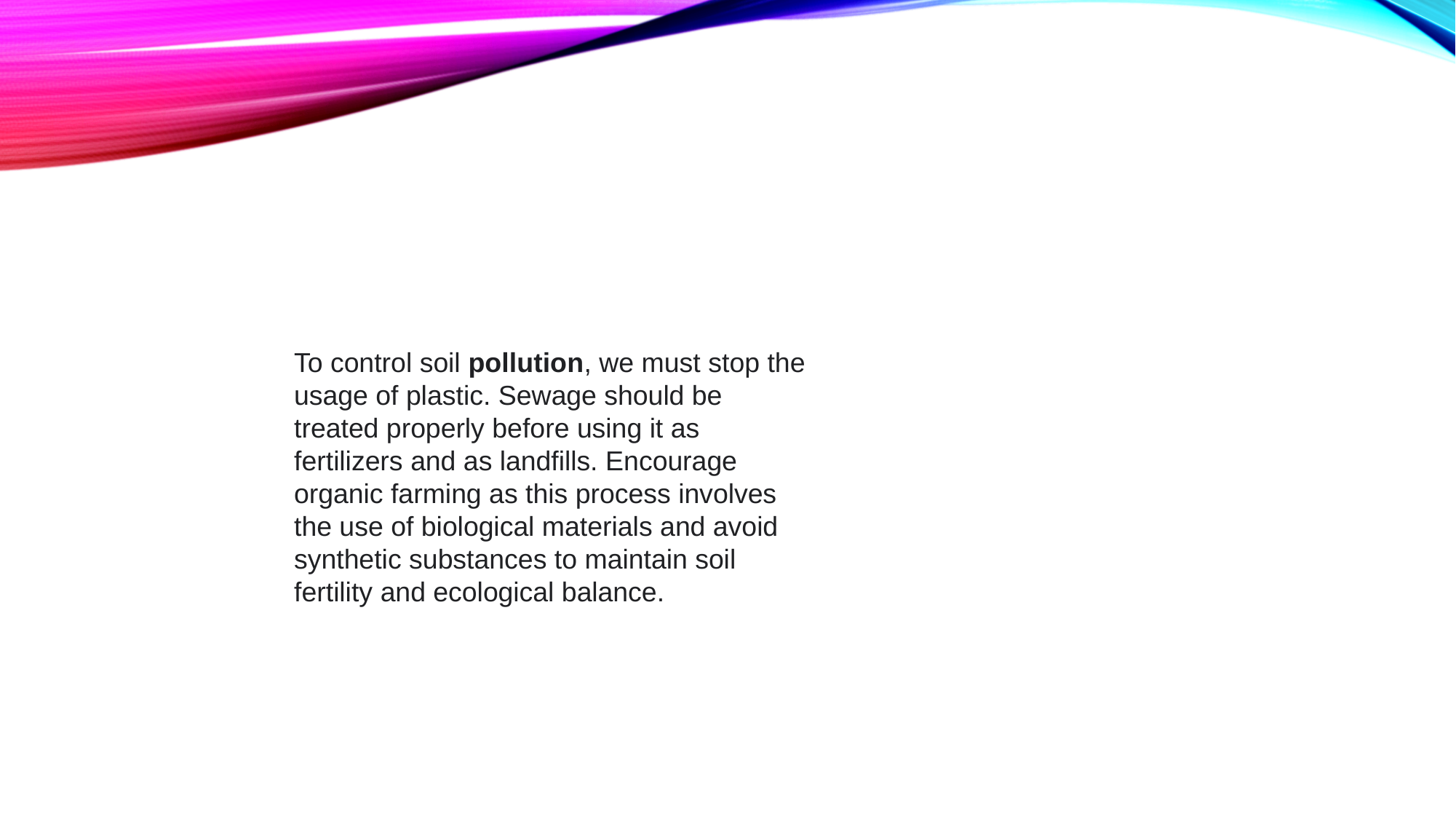

#

To control soil pollution, we must stop the usage of plastic. Sewage should be treated properly before using it as fertilizers and as landfills. Encourage organic farming as this process involves the use of biological materials and avoid synthetic substances to maintain soil fertility and ecological balance.